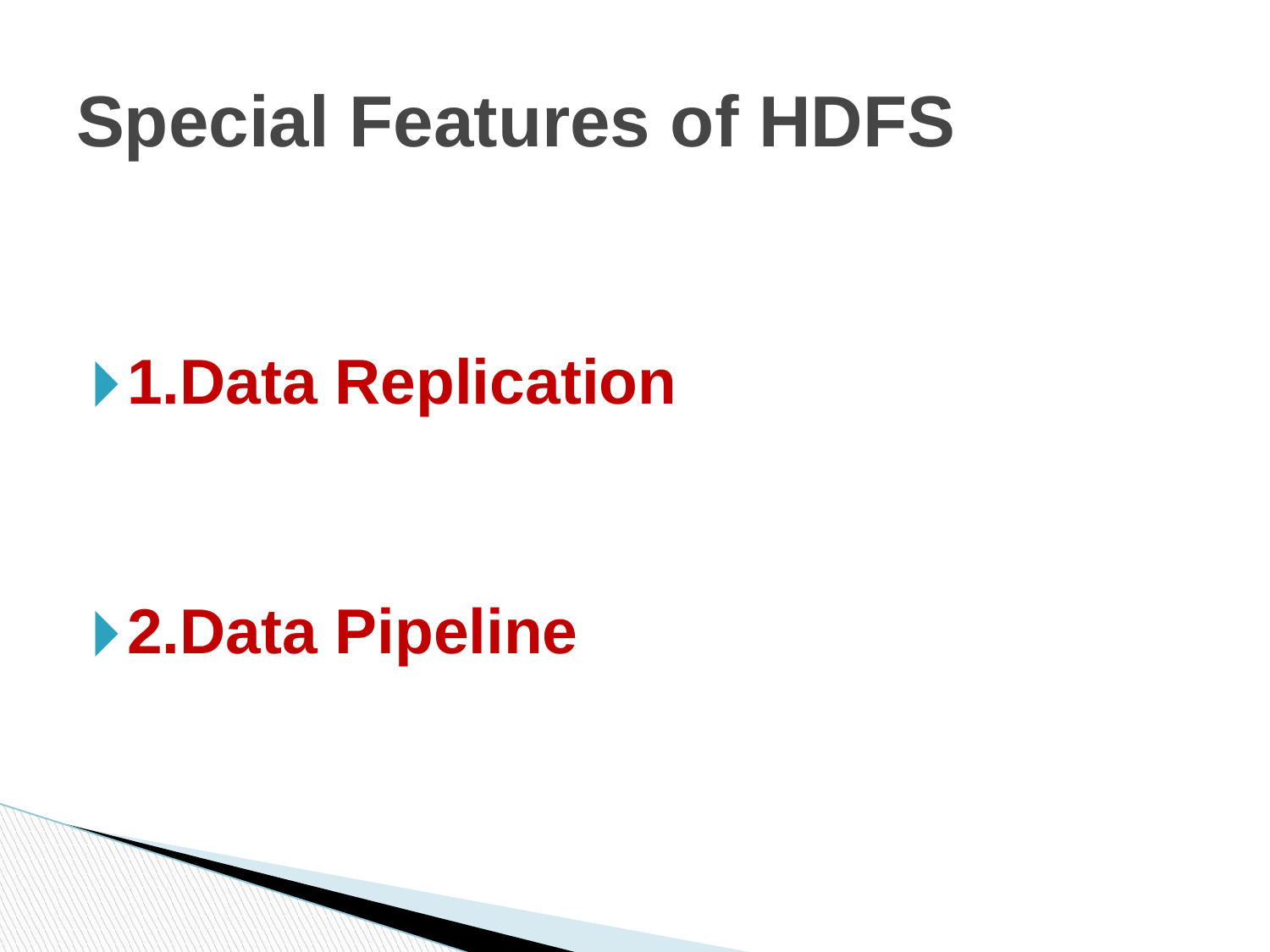

# Special Features of HDFS

1.Data Replication

2.Data Pipeline